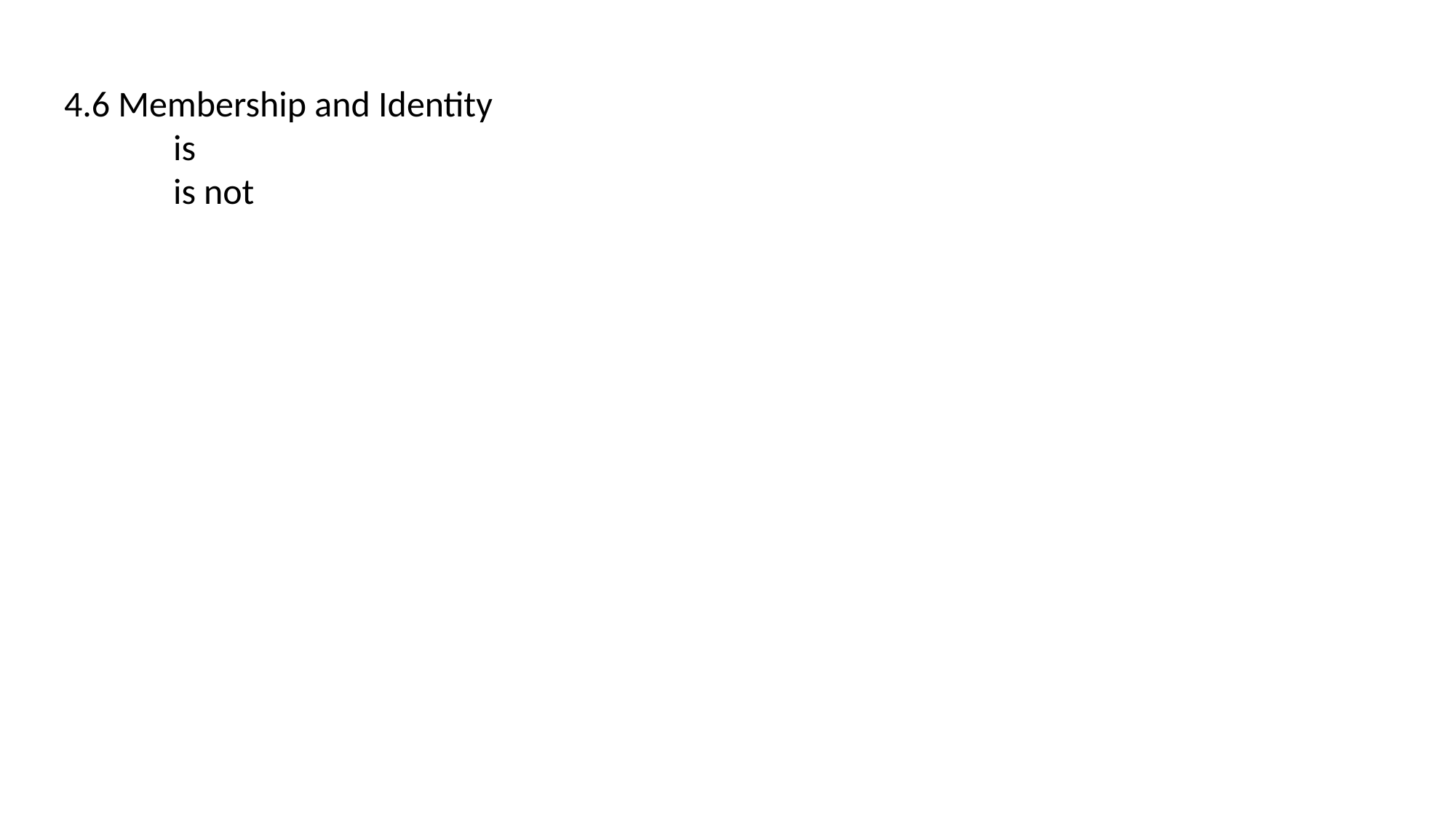

4.6 Membership and Identity
	is
	is not